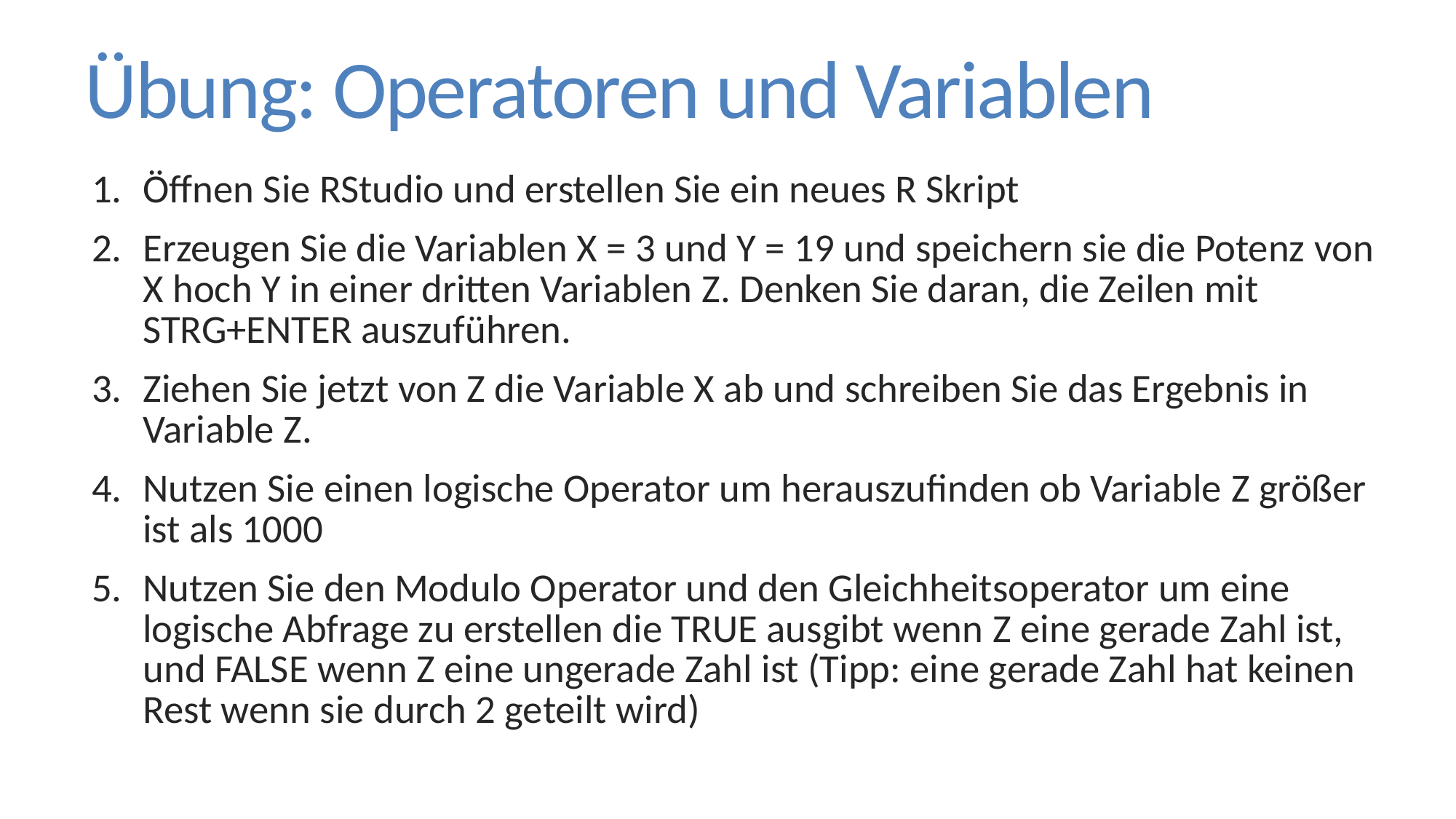

# Übung: Operatoren und Variablen
Öffnen Sie RStudio und erstellen Sie ein neues R Skript
Erzeugen Sie die Variablen X = 3 und Y = 19 und speichern sie die Potenz von X hoch Y in einer dritten Variablen Z. Denken Sie daran, die Zeilen mit STRG+ENTER auszuführen.
Ziehen Sie jetzt von Z die Variable X ab und schreiben Sie das Ergebnis in Variable Z.
Nutzen Sie einen logische Operator um herauszufinden ob Variable Z größer ist als 1000
Nutzen Sie den Modulo Operator und den Gleichheitsoperator um eine logische Abfrage zu erstellen die TRUE ausgibt wenn Z eine gerade Zahl ist, und FALSE wenn Z eine ungerade Zahl ist (Tipp: eine gerade Zahl hat keinen Rest wenn sie durch 2 geteilt wird)